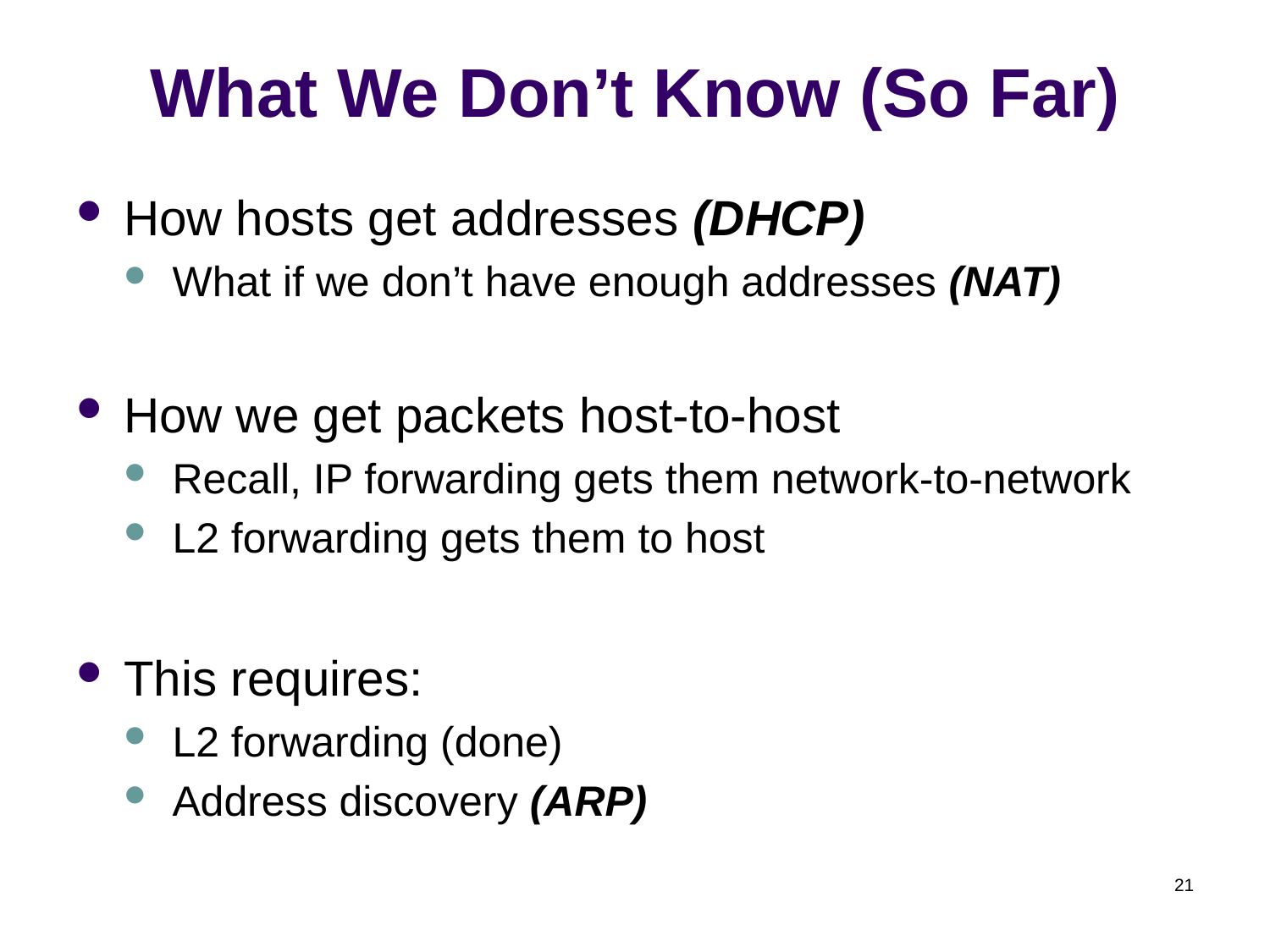

# What We Don’t Know (So Far)
How hosts get addresses (DHCP)
What if we don’t have enough addresses (NAT)

How we get packets host-to-host
Recall, IP forwarding gets them network-to-network
L2 forwarding gets them to host

This requires:
L2 forwarding (done)
Address discovery (ARP)
21